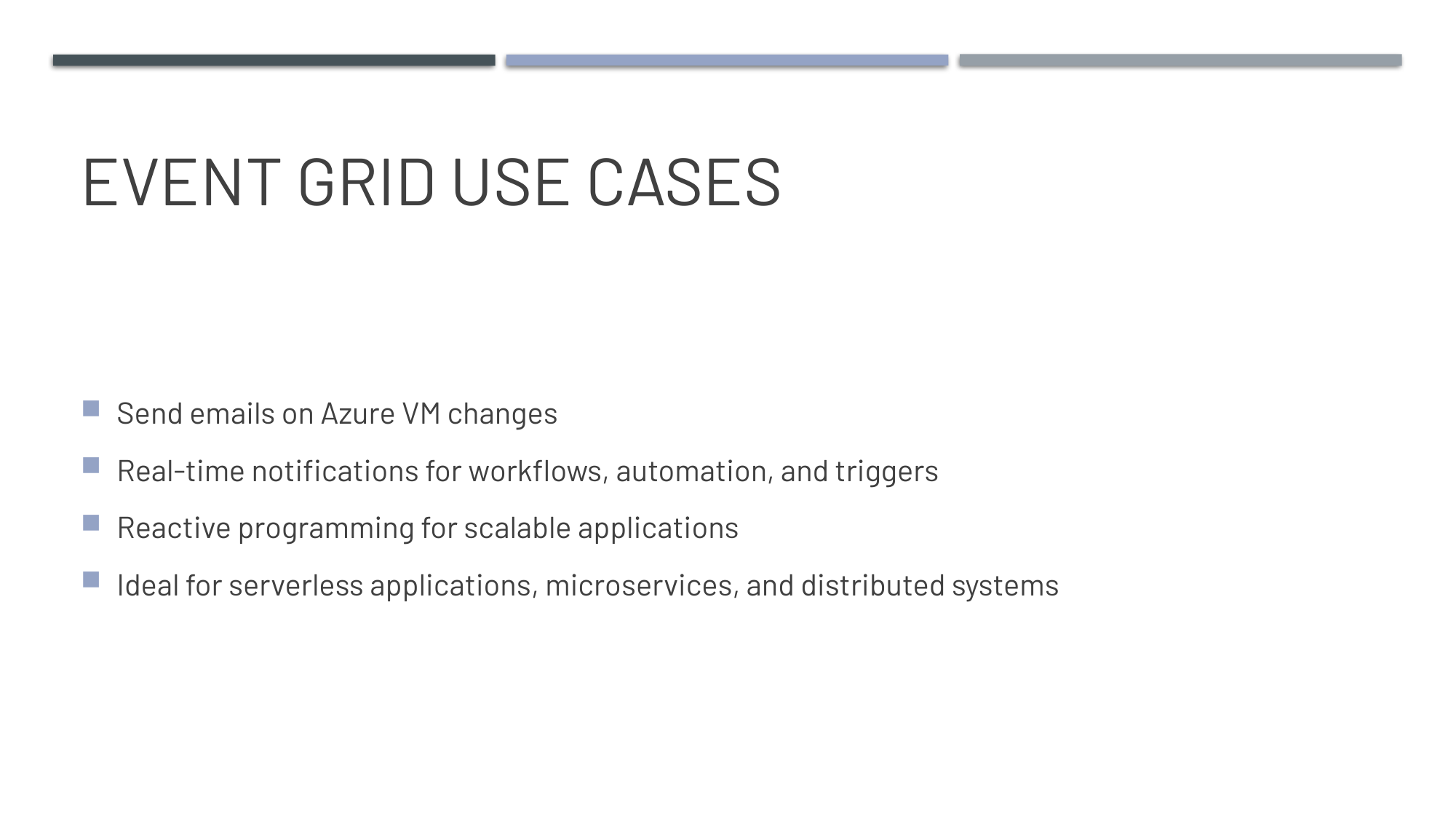

# Event Grid Use Cases
Send emails on Azure VM changes
Real-time notifications for workflows, automation, and triggers
Reactive programming for scalable applications
Ideal for serverless applications, microservices, and distributed systems